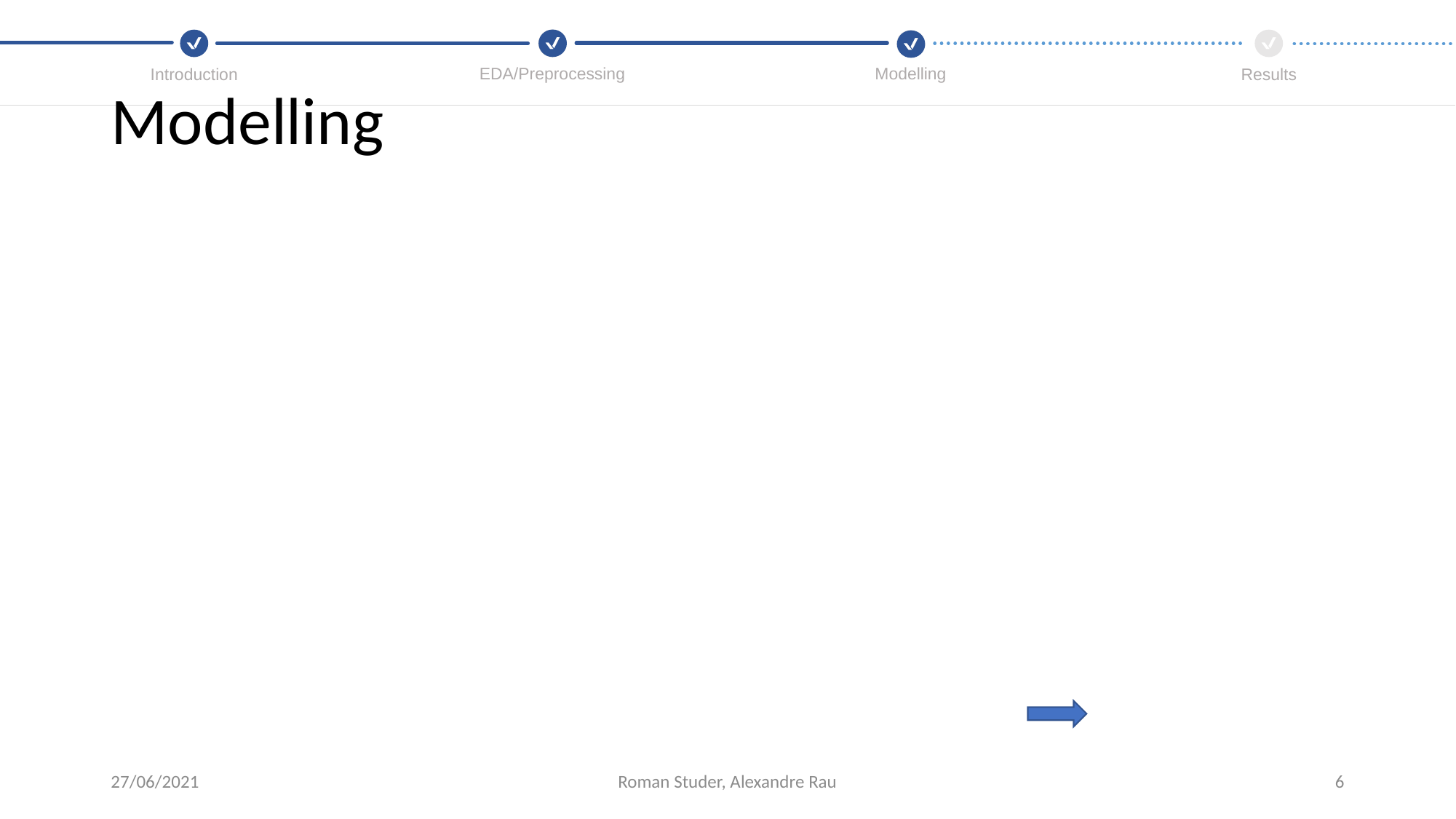

# Modelling
Modelling
EDA/Preprocessing
Introduction
Results

27/06/2021
Roman Studer, Alexandre Rau
6